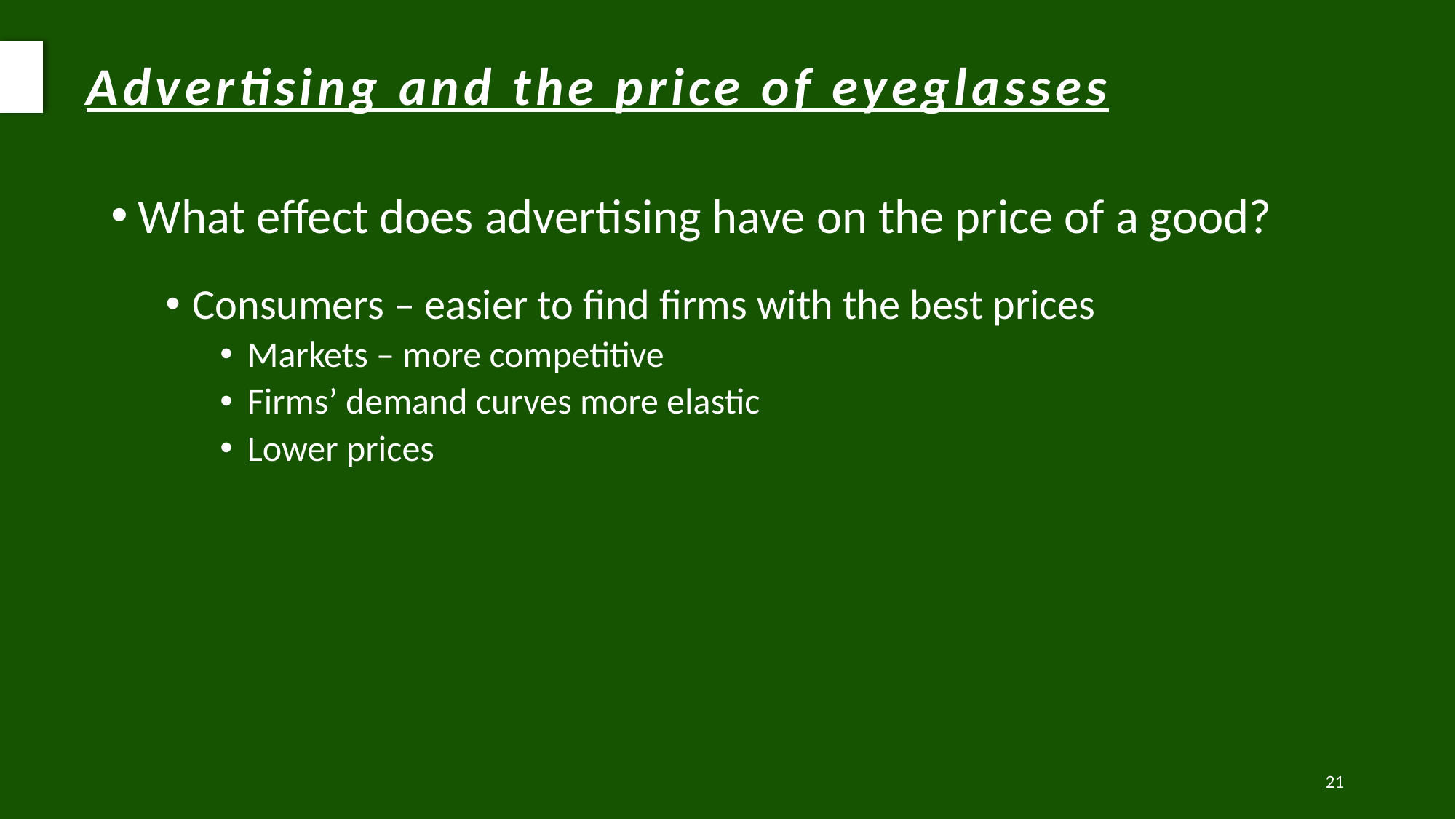

Advertising and the price of eyeglasses
What effect does advertising have on the price of a good?

Consumers – easier to find firms with the best prices
Markets – more competitive
Firms’ demand curves more elastic
Lower prices

21